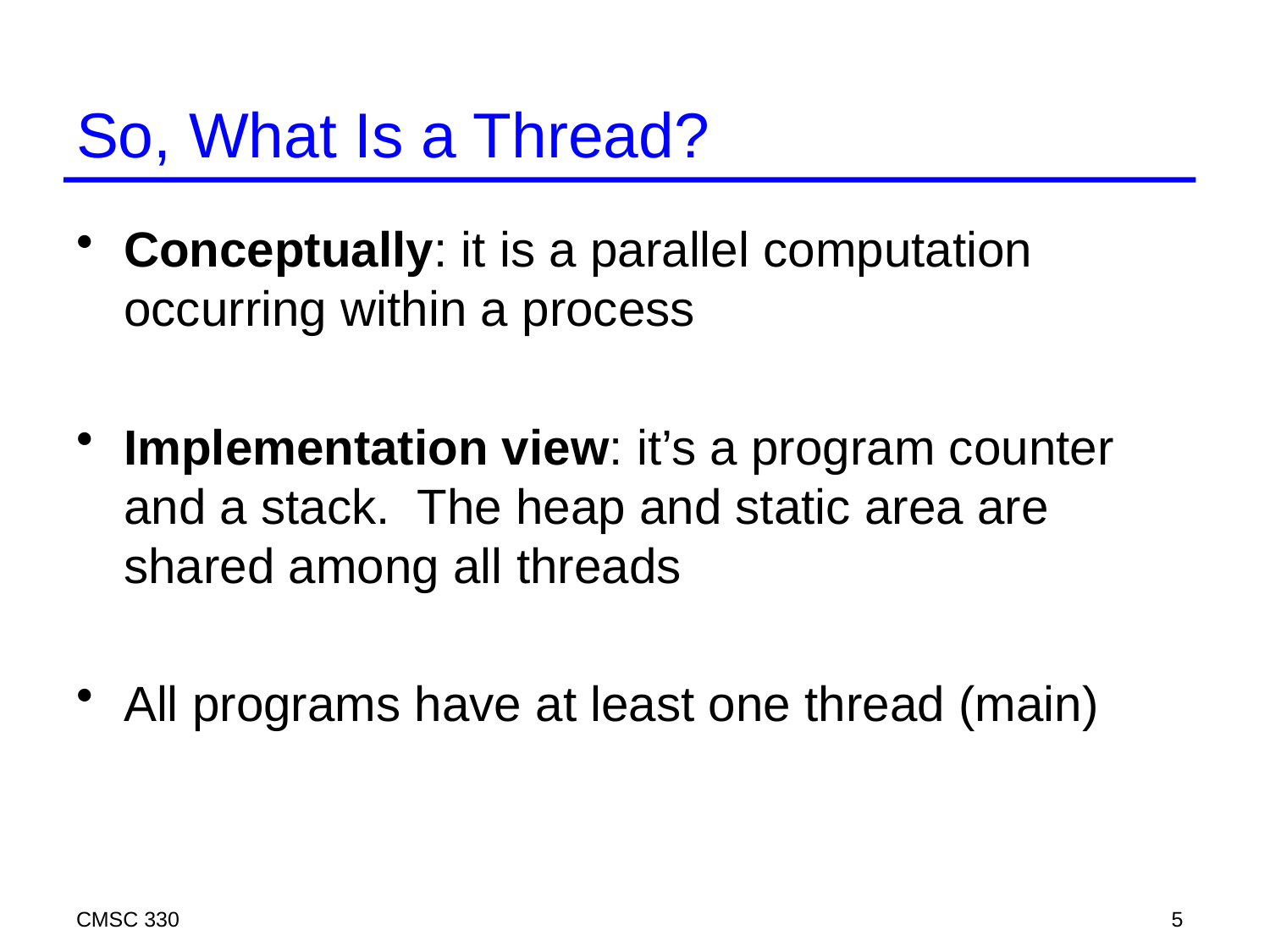

# So, What Is a Thread?
Conceptually: it is a parallel computation occurring within a process

Implementation view: it’s a program counter and a stack.  The heap and static area are shared among all threads

All programs have at least one thread (main)
CMSC 330
5